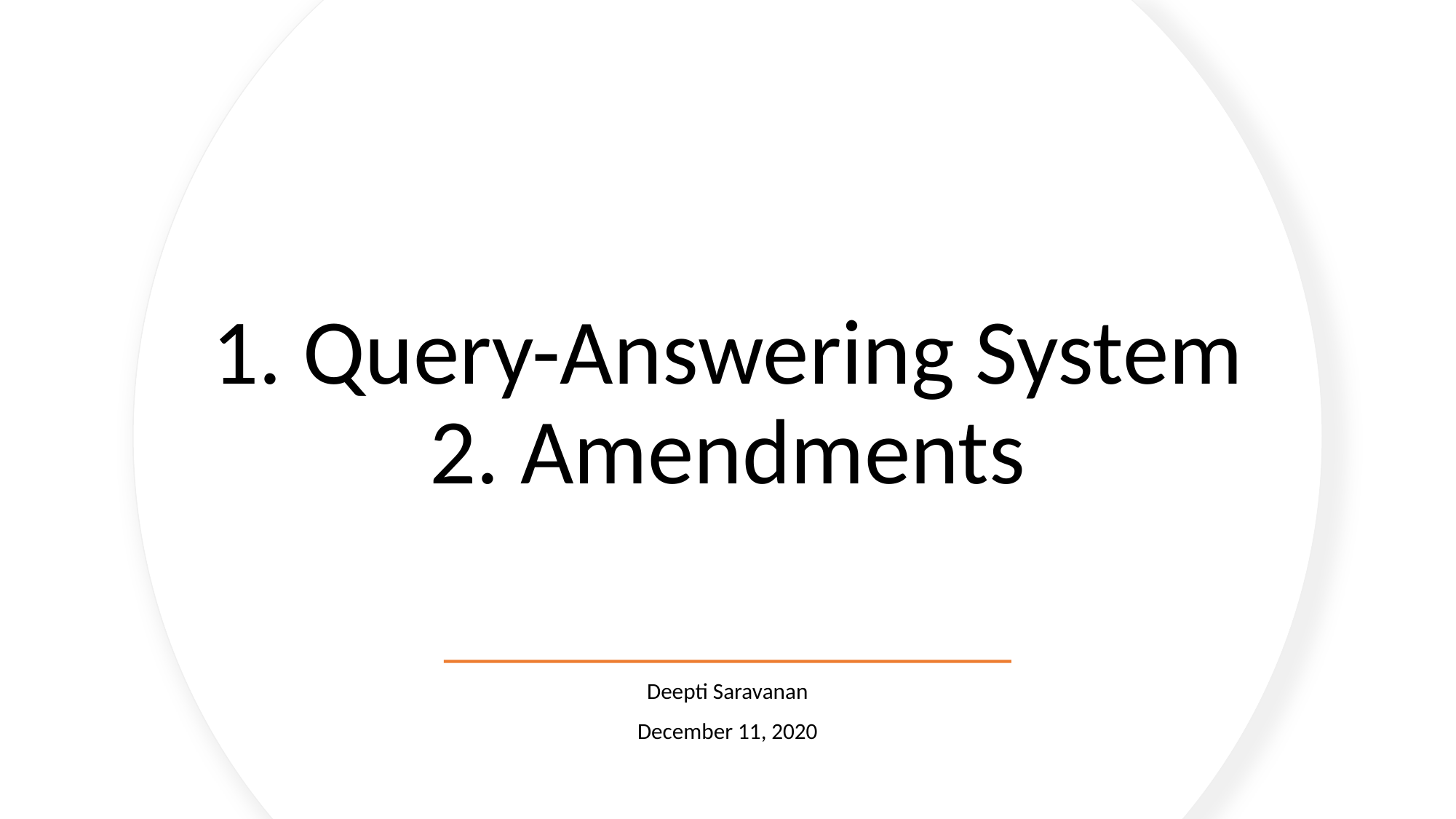

# 1. Query-Answering System 2. Amendments

Deepti Saravanan
December 11, 2020